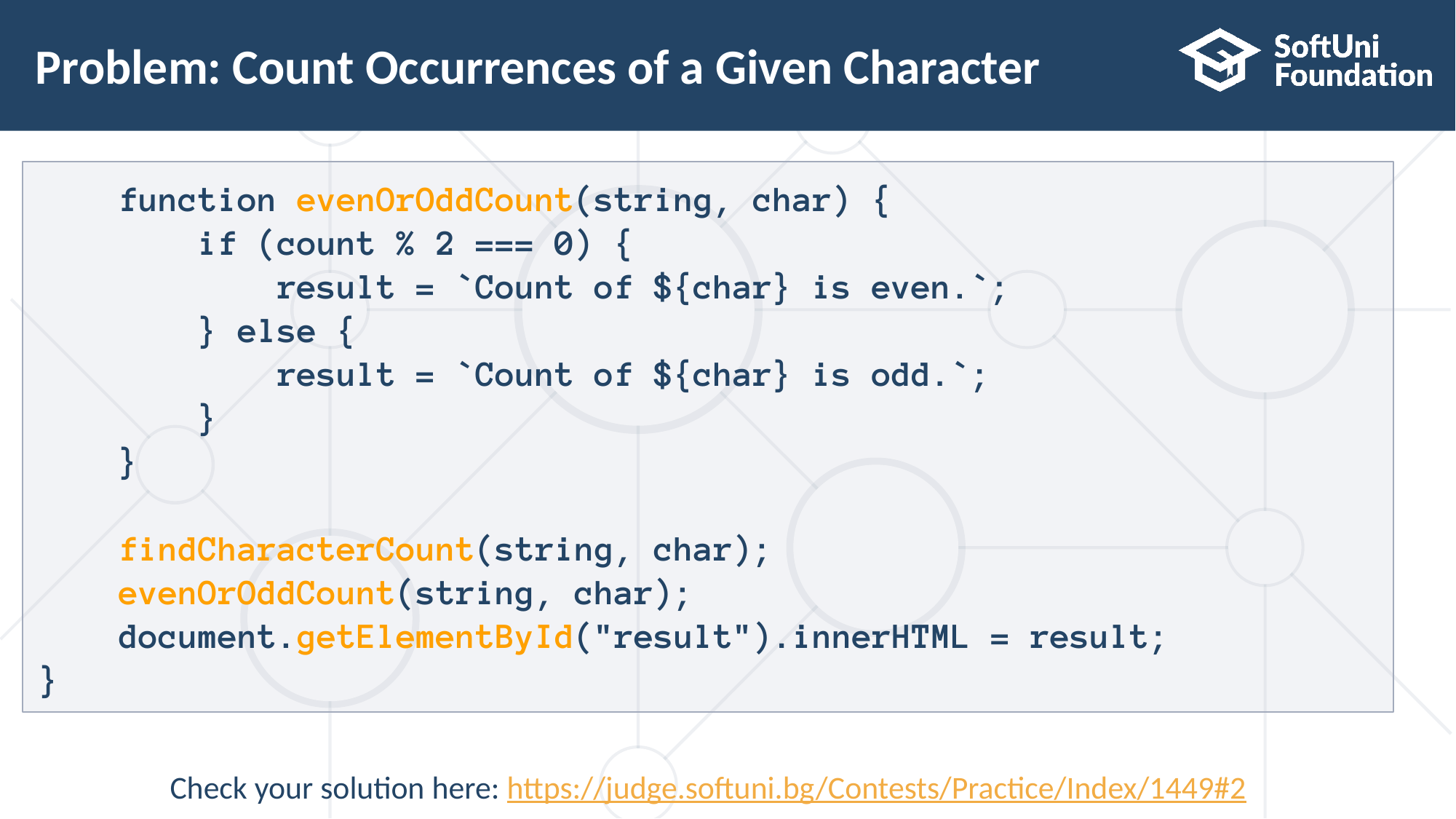

# Problem: Count Occurrences of a Given Character
    function evenOrOddCount(string, char) {
        if (count % 2 === 0) {
            result = `Count of ${char} is even.`;
        } else {
            result = `Count of ${char} is odd.`;
        }
    }

    findCharacterCount(string, char);
    evenOrOddCount(string, char);
    document.getElementById("result").innerHTML = result;
}
Check your solution here: https://judge.softuni.bg/Contests/Practice/Index/1449#2